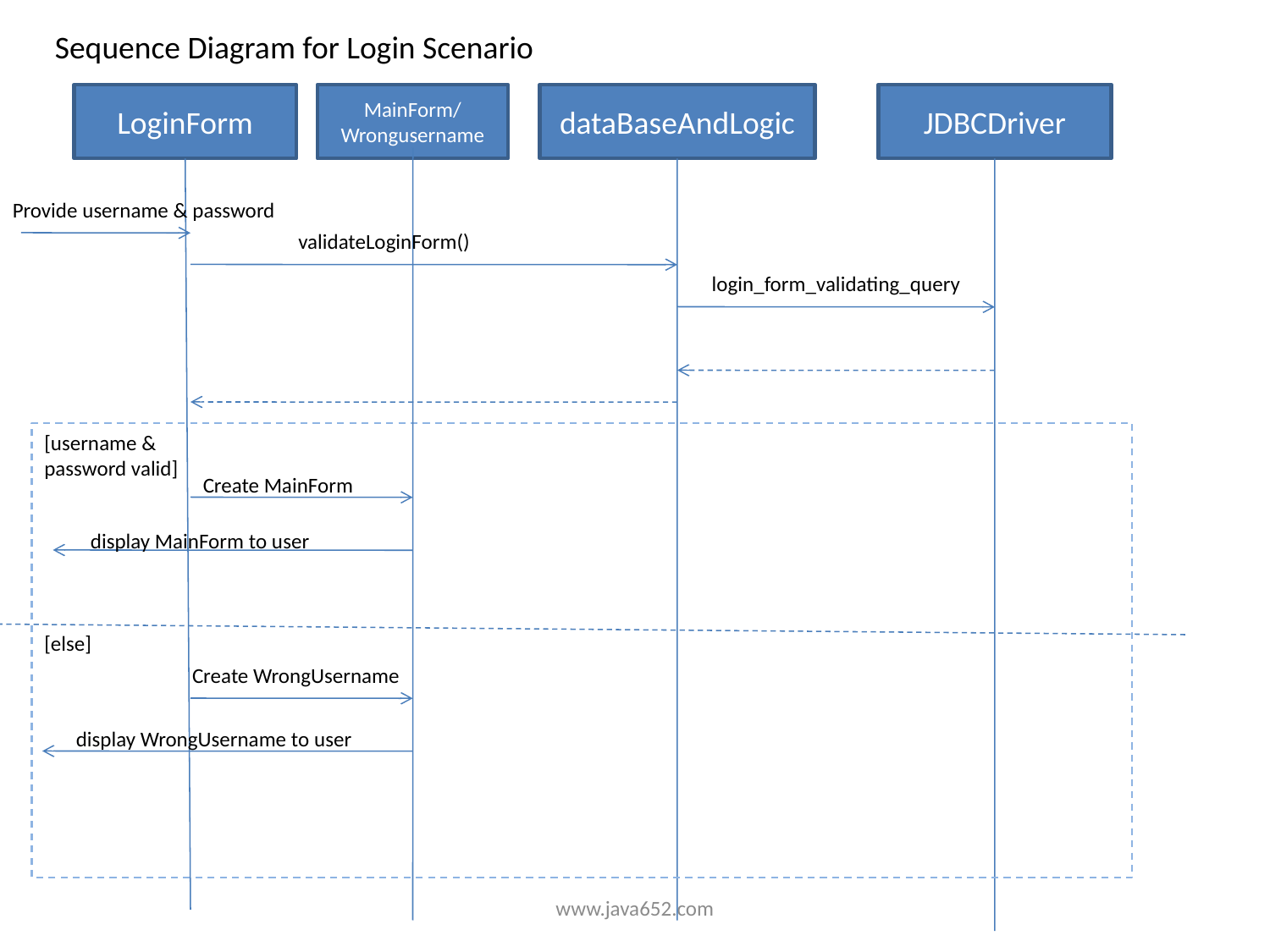

Sequence Diagram for Login Scenario
LoginForm
MainForm/Wrongusername
dataBaseAndLogic
JDBCDriver
Provide username & password
validateLoginForm()
login_form_validating_query

[username &
password valid]
Create MainForm
display MainForm to user
[else]
Create WrongUsername
display WrongUsername to user
www.java652.com